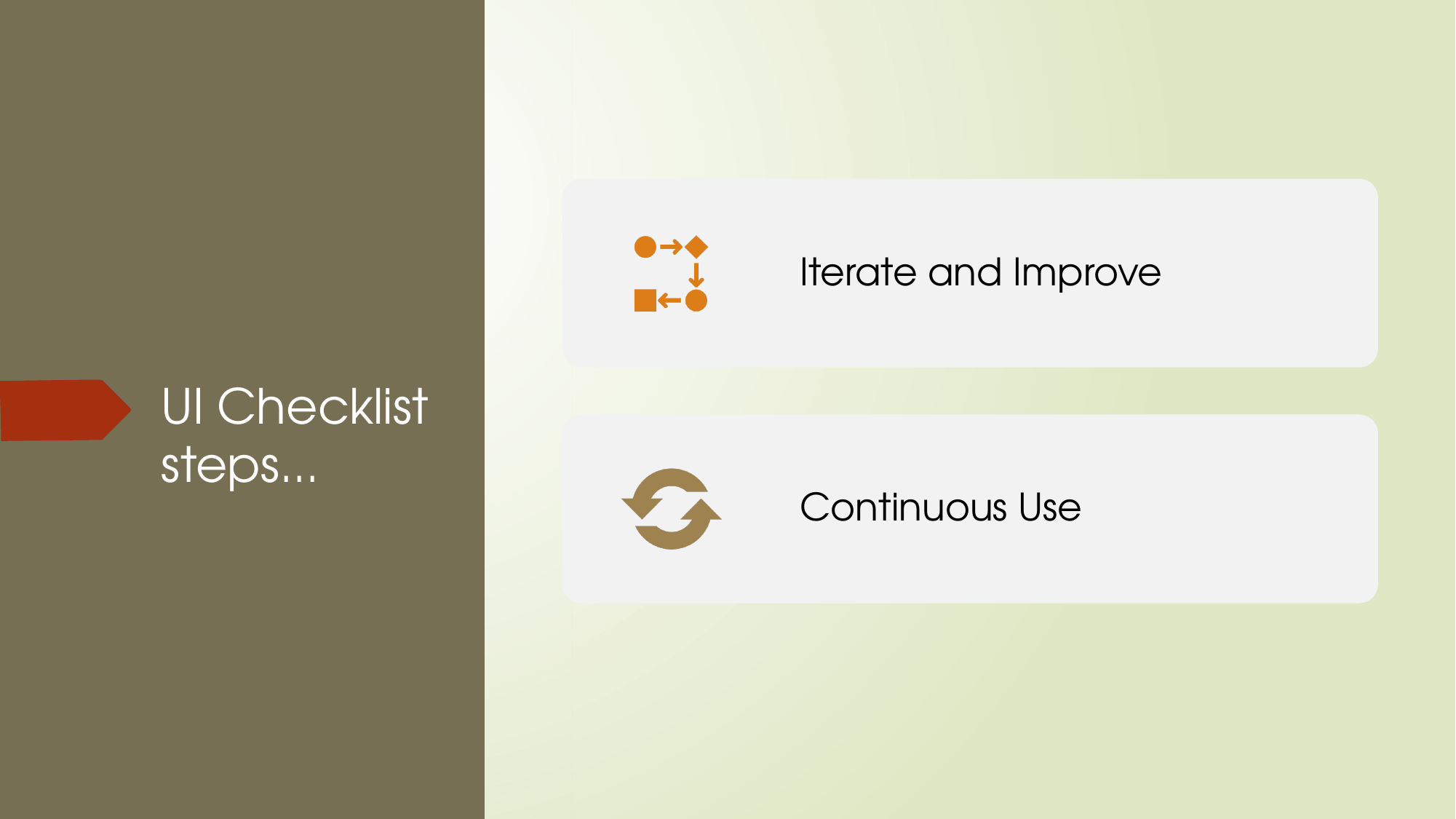

Iterate and Improve
Continuous Use
# UI Checklist steps...